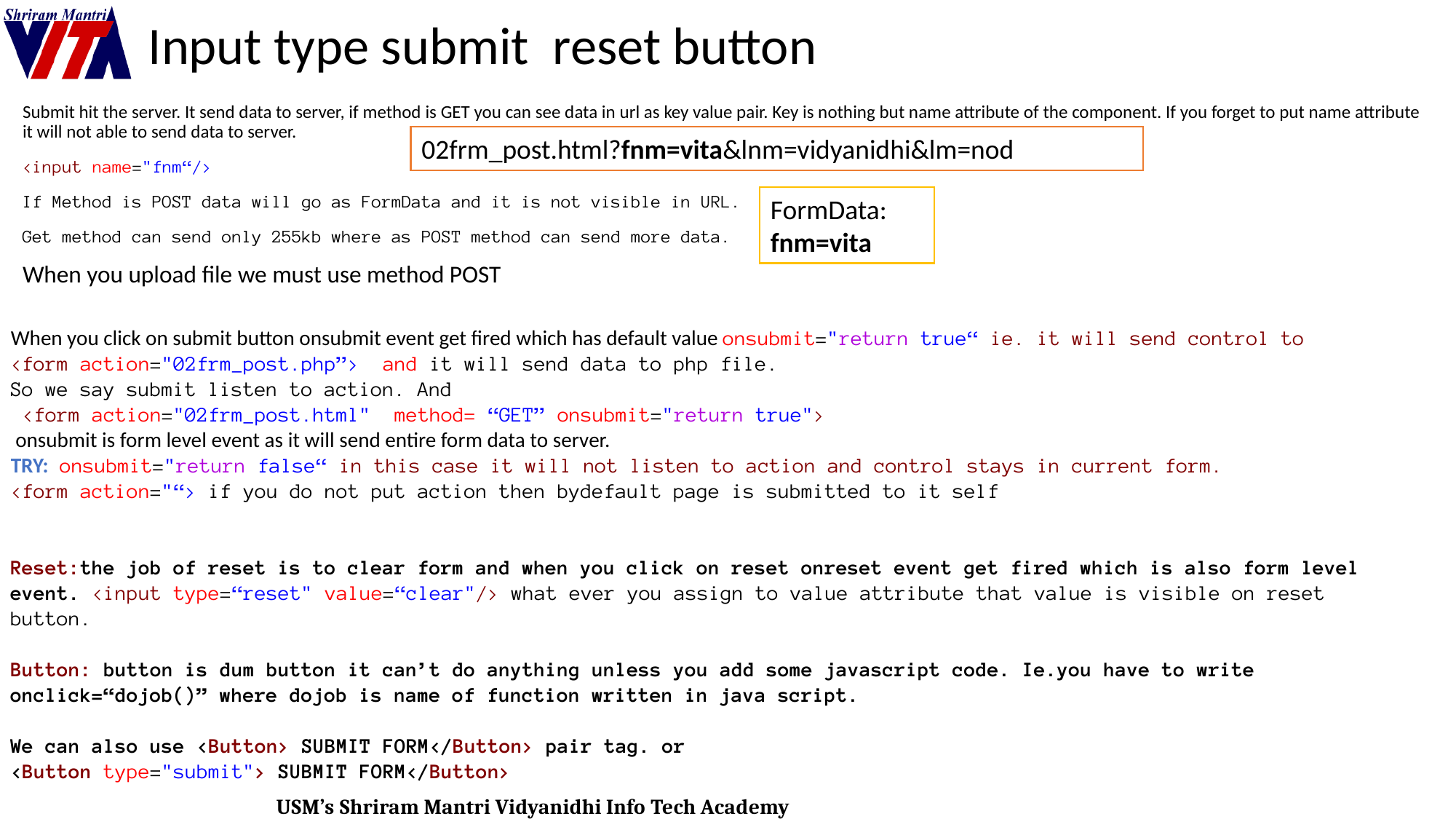

# Input type submit  reset button
Submit hit the server. It send data to server, if method is GET you can see data in url as key value pair. Key is nothing but name attribute of the component. If you forget to put name attribute it will not able to send data to server.
<input name="fnm“/>
If Method is POST data will go as FormData and it is not visible in URL.
Get method can send only 255kb where as POST method can send more data.
When you upload file we must use method POST

02frm_post.html?fnm=vita&lnm=vidyanidhi&lm=nod
FormData:
fnm=vita
When you click on submit button onsubmit event get fired which has default value onsubmit="return true“ ie. it will send control to <form action="02frm_post.php”>  and it will send data to php file.
So we say submit listen to action. And
 <form action="02frm_post.html"  method= “GET” onsubmit="return true">
 onsubmit is form level event as it will send entire form data to server.
TRY: onsubmit="return false“ in this case it will not listen to action and control stays in current form.
<form action="“> if you do not put action then bydefault page is submitted to it self

Reset:the job of reset is to clear form and when you click on reset onreset event get fired which is also form level event. <input type=“reset" value=“clear"/> what ever you assign to value attribute that value is visible on reset button.

Button: button is dum button it can’t do anything unless you add some javascript code. Ie.you have to write onclick=“dojob()” where dojob is name of function written in java script.

We can also use <Button> SUBMIT FORM</Button> pair tag. or
<Button type="submit"> SUBMIT FORM</Button>